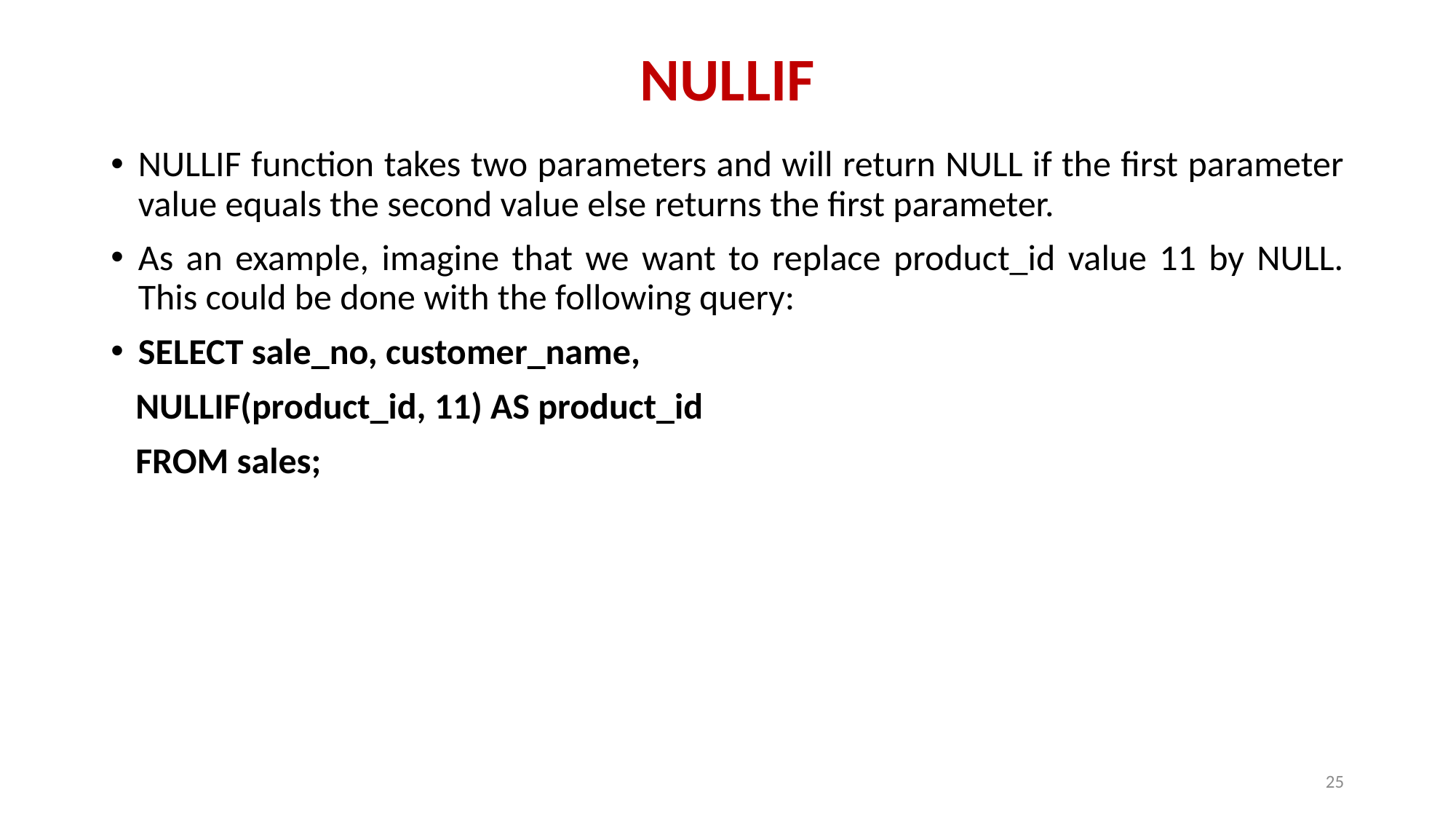

# NULLIF
NULLIF function takes two parameters and will return NULL if the first parameter value equals the second value else returns the first parameter.
As an example, imagine that we want to replace product_id value 11 by NULL. This could be done with the following query:
SELECT sale_no, customer_name,
   NULLIF(product_id, 11) AS product_id
   FROM sales;
25